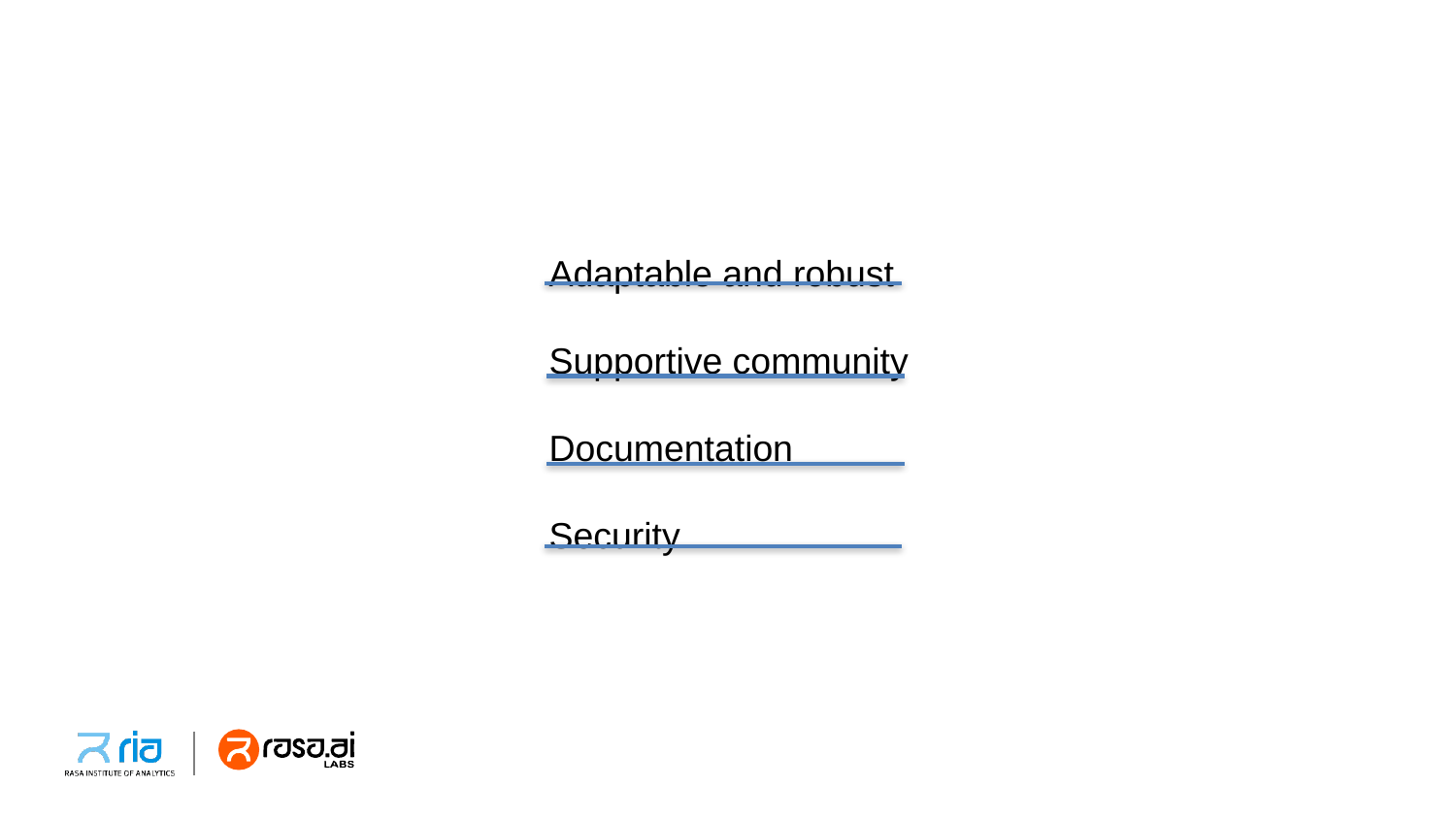

Adaptable and robust
Supportive community
Documentation
Security